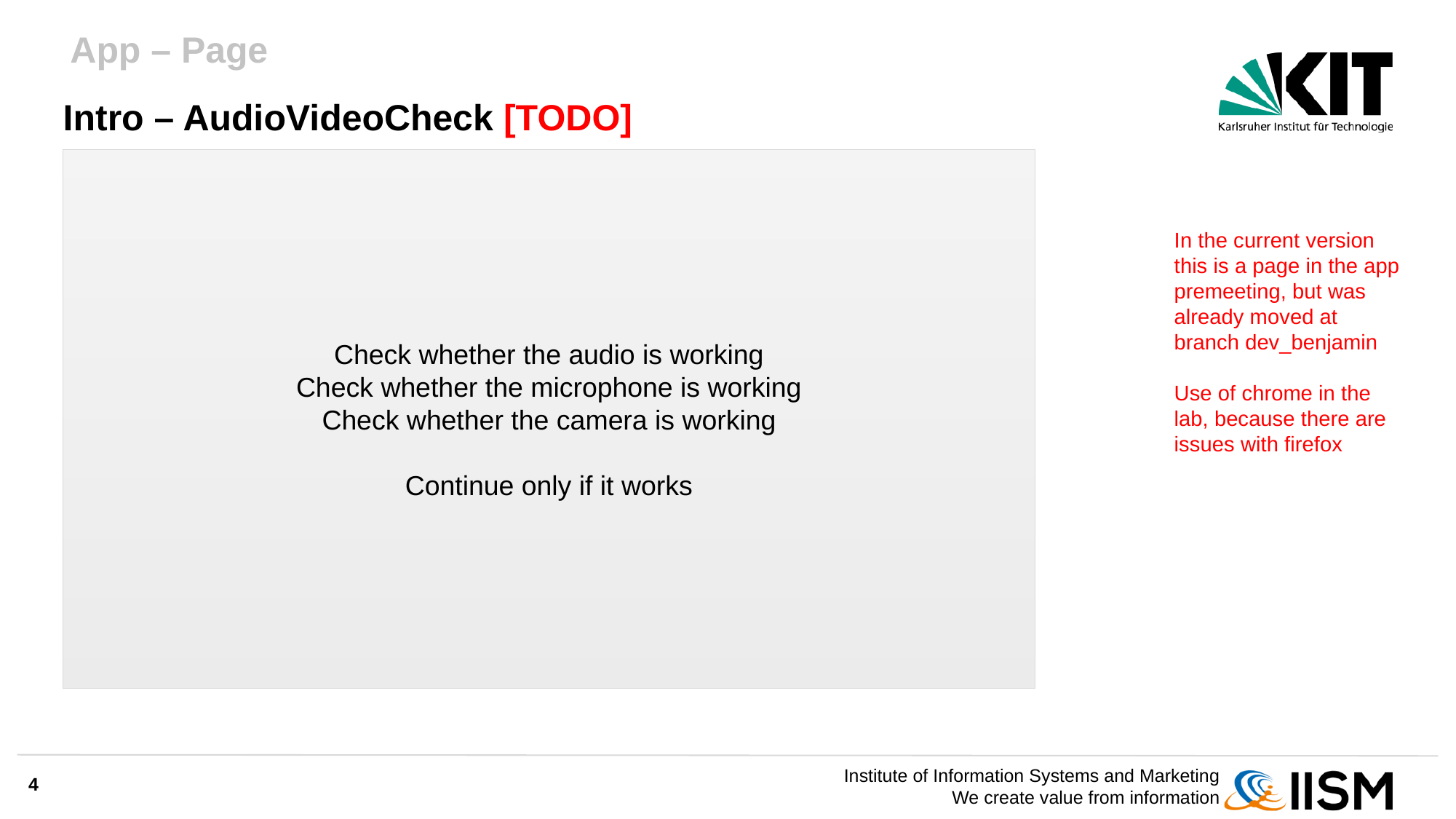

App – Page
# Intro – AudioVideoCheck [TODO]
Check whether the audio is working
Check whether the microphone is working
Check whether the camera is working

Continue only if it works
In the current version this is a page in the app premeeting, but was already moved at branch dev_benjamin

Use of chrome in the lab, because there are issues with firefox